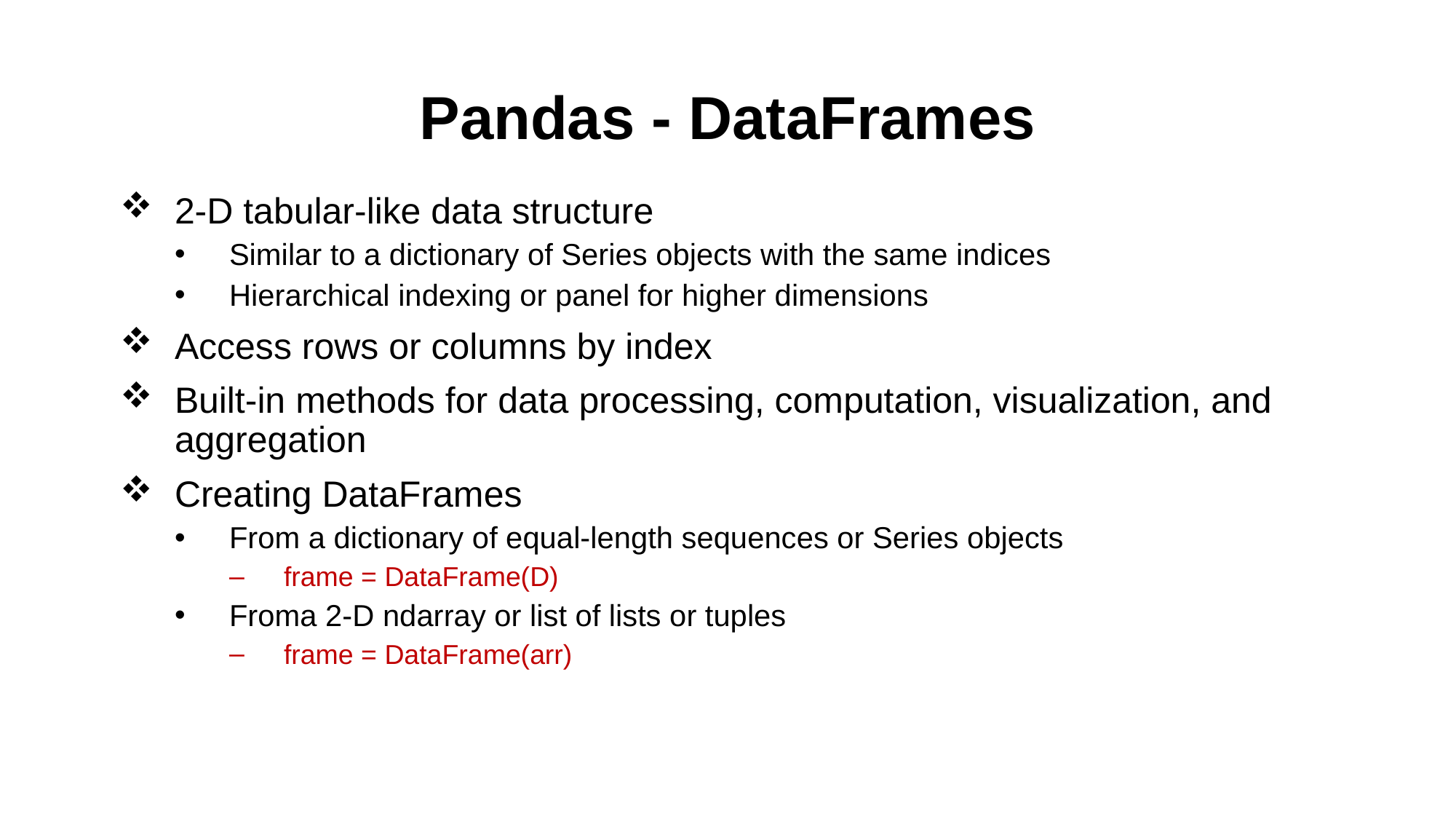

# Pandas - DataFrames
2-D tabular-like data structure
Similar to a dictionary of Series objects with the same indices
Hierarchical indexing or panel for higher dimensions
Access rows or columns by index
Built-in methods for data processing, computation, visualization, and aggregation
Creating DataFrames
From a dictionary of equal-length sequences or Series objects
frame = DataFrame(D)
Froma 2-D ndarray or list of lists or tuples
frame = DataFrame(arr)